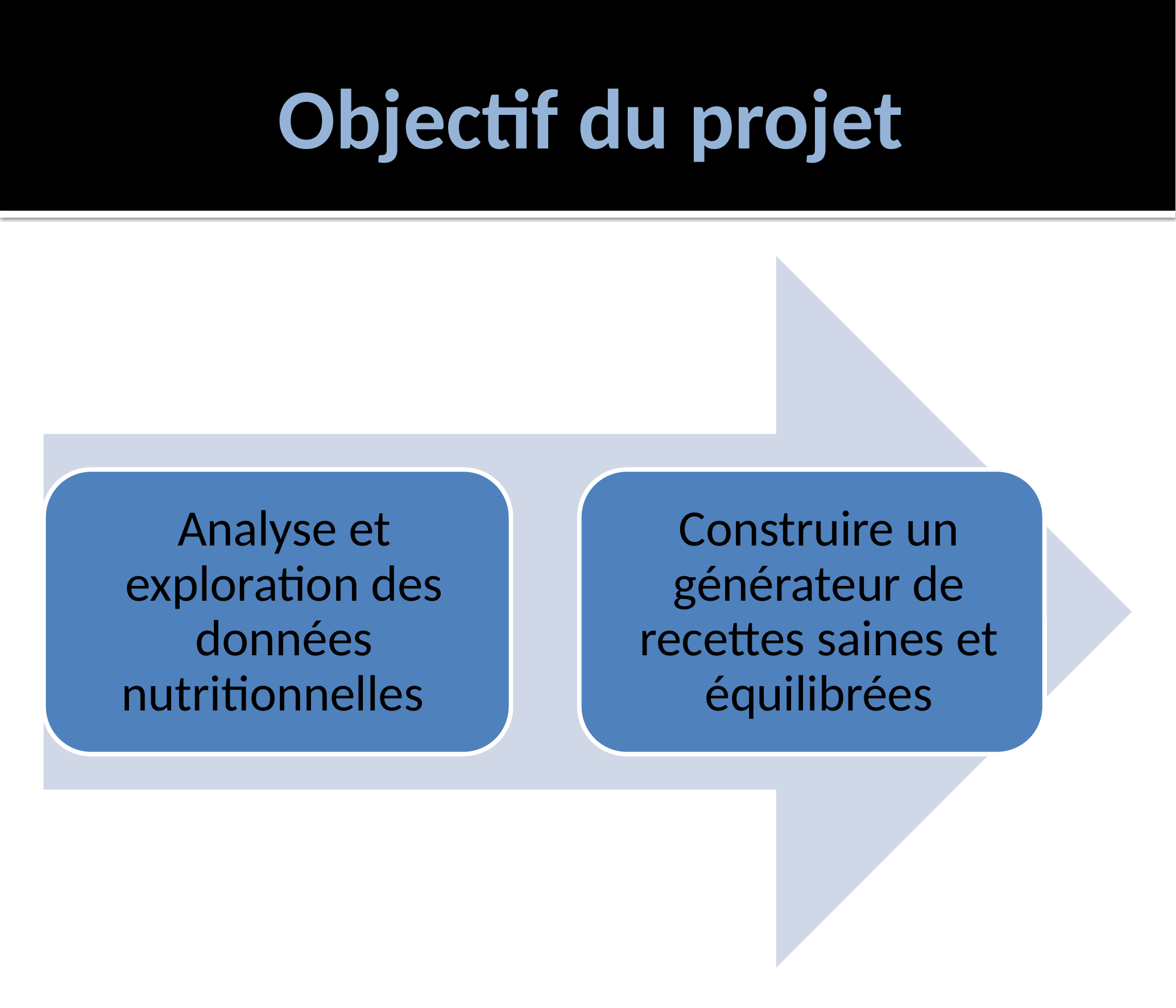

# Objectif du projet
Analyse et exploration des données nutritionnelles
Construire un générateur de recettes saines et équilibrées